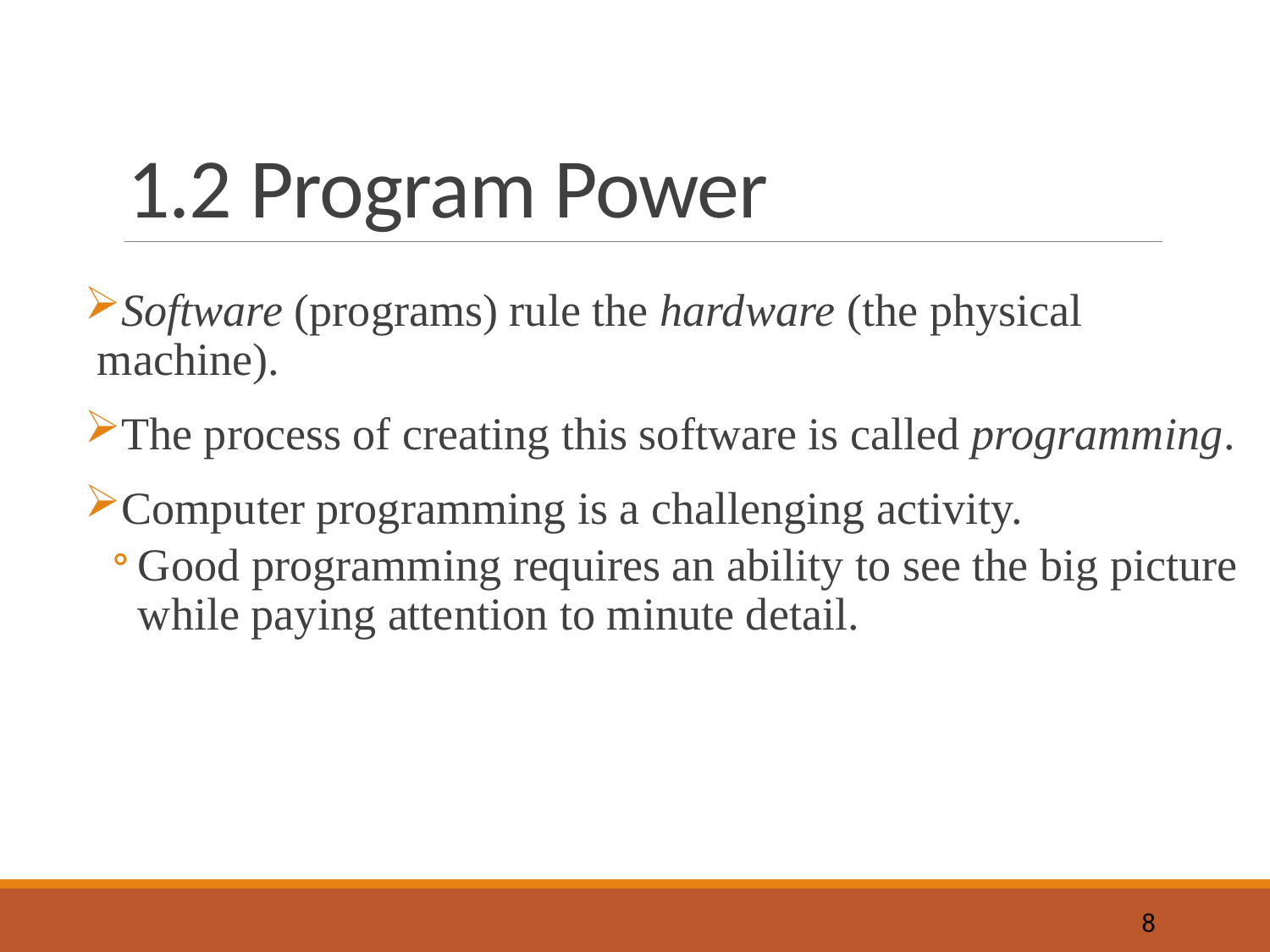

# 1.2 Program Power
Software (programs) rule the hardware (the physical machine).
The process of creating this software is called programming.
Computer programming is a challenging activity.
Good programming requires an ability to see the big picture while paying attention to minute detail.
8